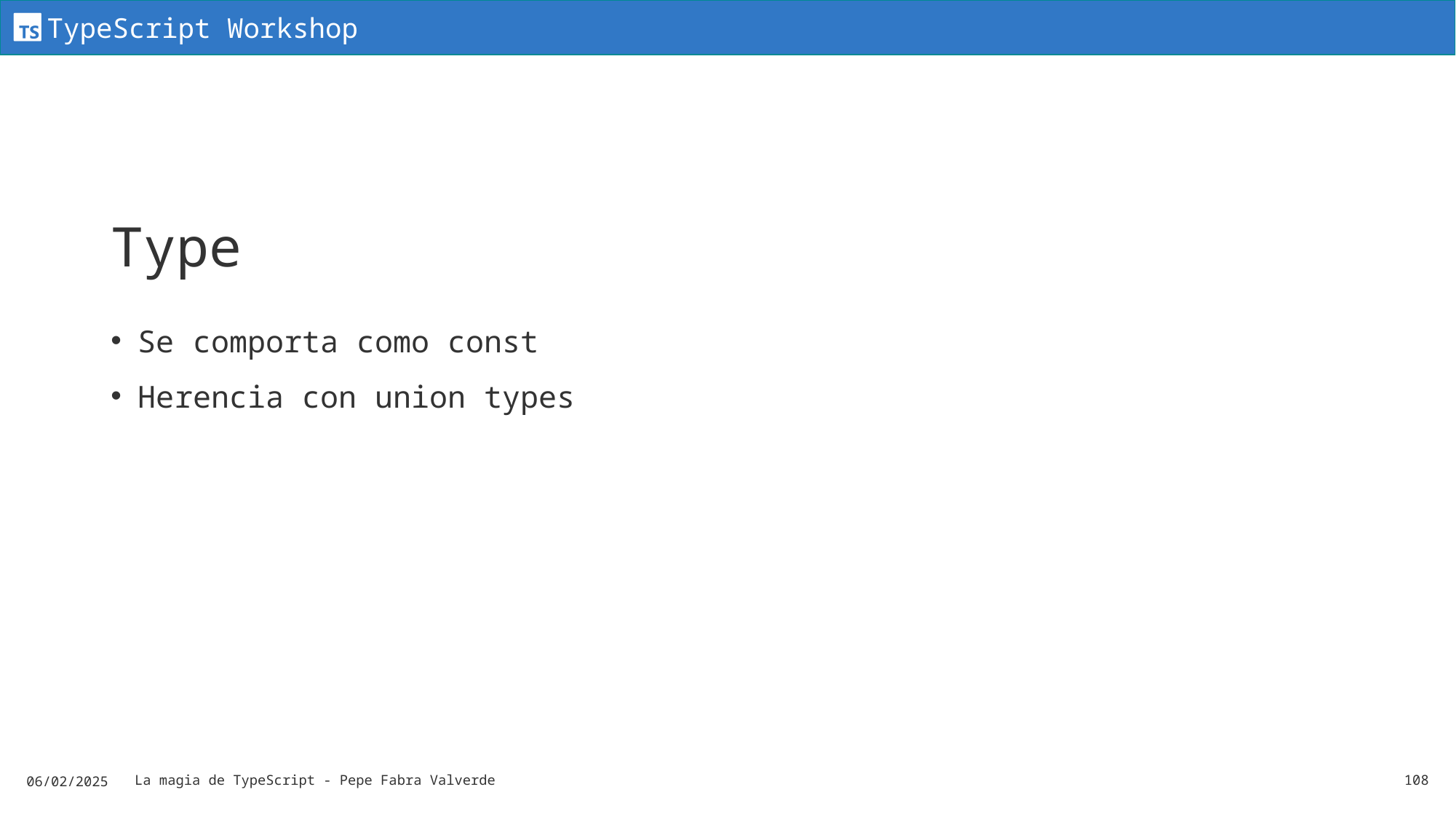

# Type
Se comporta como const
Herencia con union types
06/02/2025
La magia de TypeScript - Pepe Fabra Valverde
108